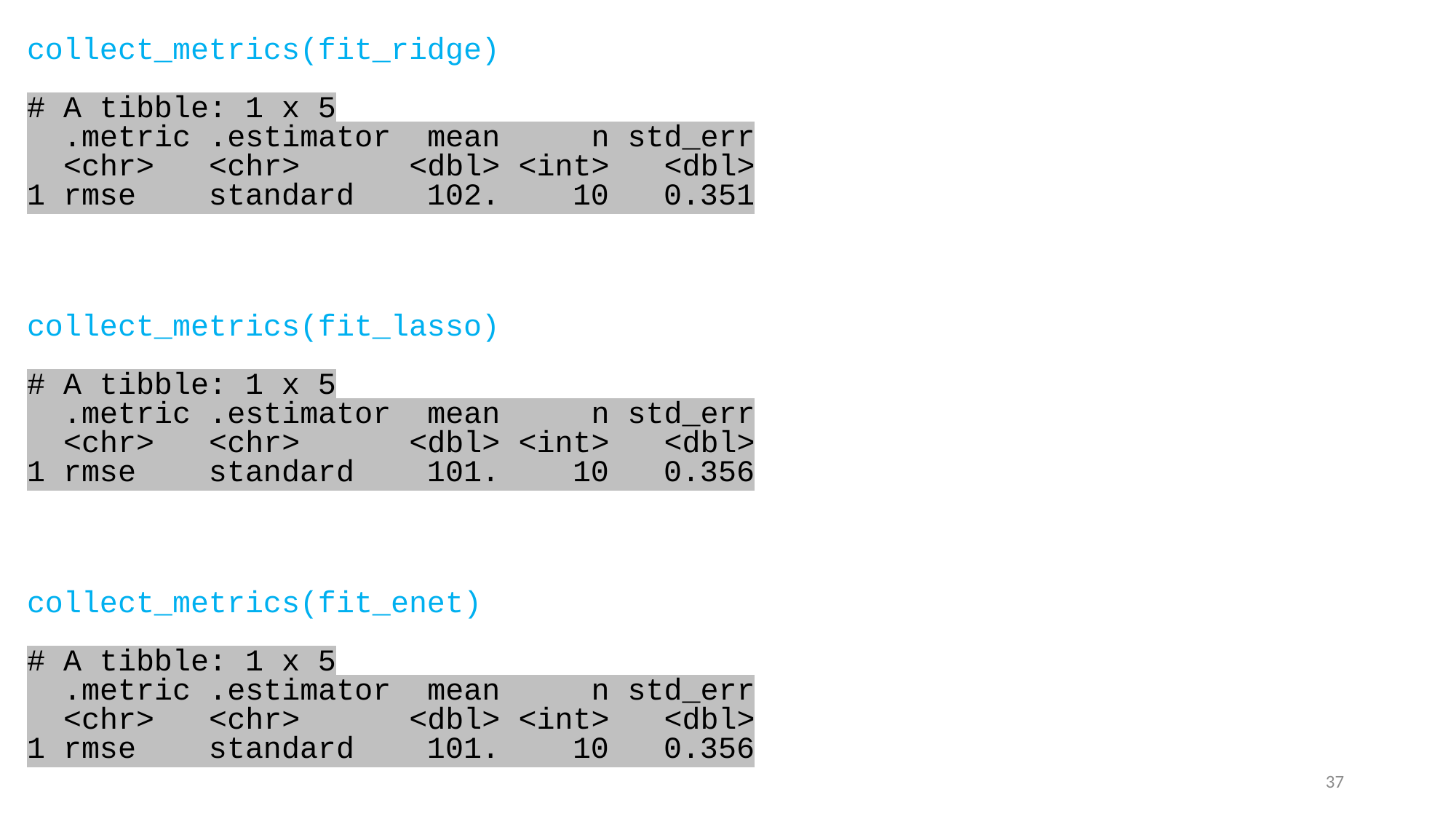

collect_metrics(fit_ridge)

# A tibble: 1 x 5
  .metric .estimator  mean     n std_err
  <chr>   <chr>      <dbl> <int>   <dbl>
1 rmse    standard    102.    10   0.351

collect_metrics(fit_lasso)

# A tibble: 1 x 5
  .metric .estimator  mean     n std_err
  <chr>   <chr>      <dbl> <int>   <dbl>
1 rmse    standard    101.    10   0.356

collect_metrics(fit_enet)

# A tibble: 1 x 5
  .metric .estimator  mean     n std_err
  <chr>   <chr>      <dbl> <int>   <dbl>
1 rmse    standard    101.    10   0.356
37